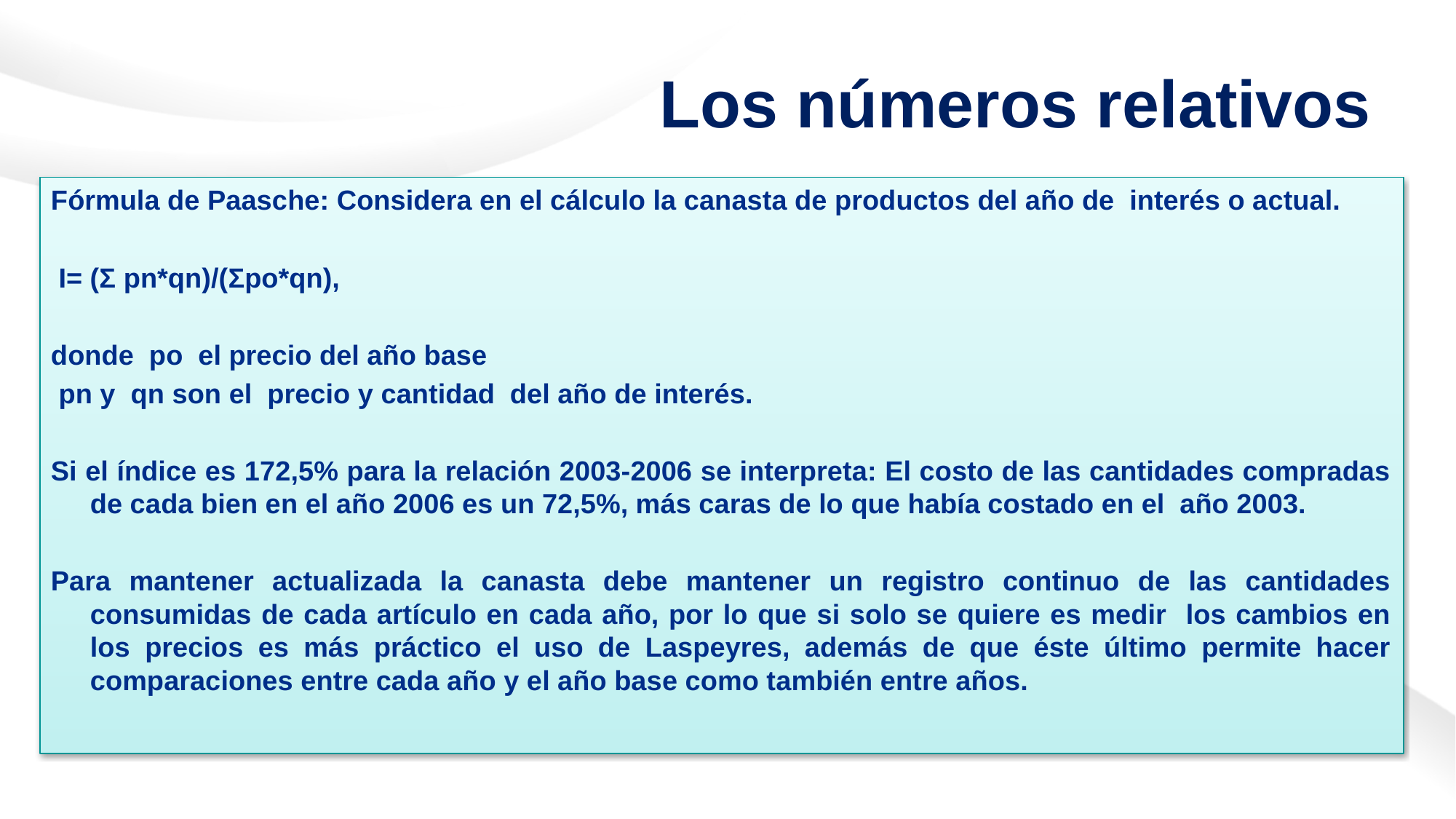

# Los números relativos
Fórmula de Paasche: Considera en el cálculo la canasta de productos del año de  interés o actual.

 I= (Σ pn*qn)/(Σpo*qn),

donde  po  el precio del año base
 pn y  qn son el  precio y cantidad  del año de interés.

Si el índice es 172,5% para la relación 2003-2006 se interpreta: El costo de las cantidades compradas de cada bien en el año 2006 es un 72,5%, más caras de lo que había costado en el  año 2003.

Para mantener actualizada la canasta debe mantener un registro continuo de las cantidades consumidas de cada artículo en cada año, por lo que si solo se quiere es medir  los cambios en los precios es más práctico el uso de Laspeyres, además de que éste último permite hacer comparaciones entre cada año y el año base como también entre años.